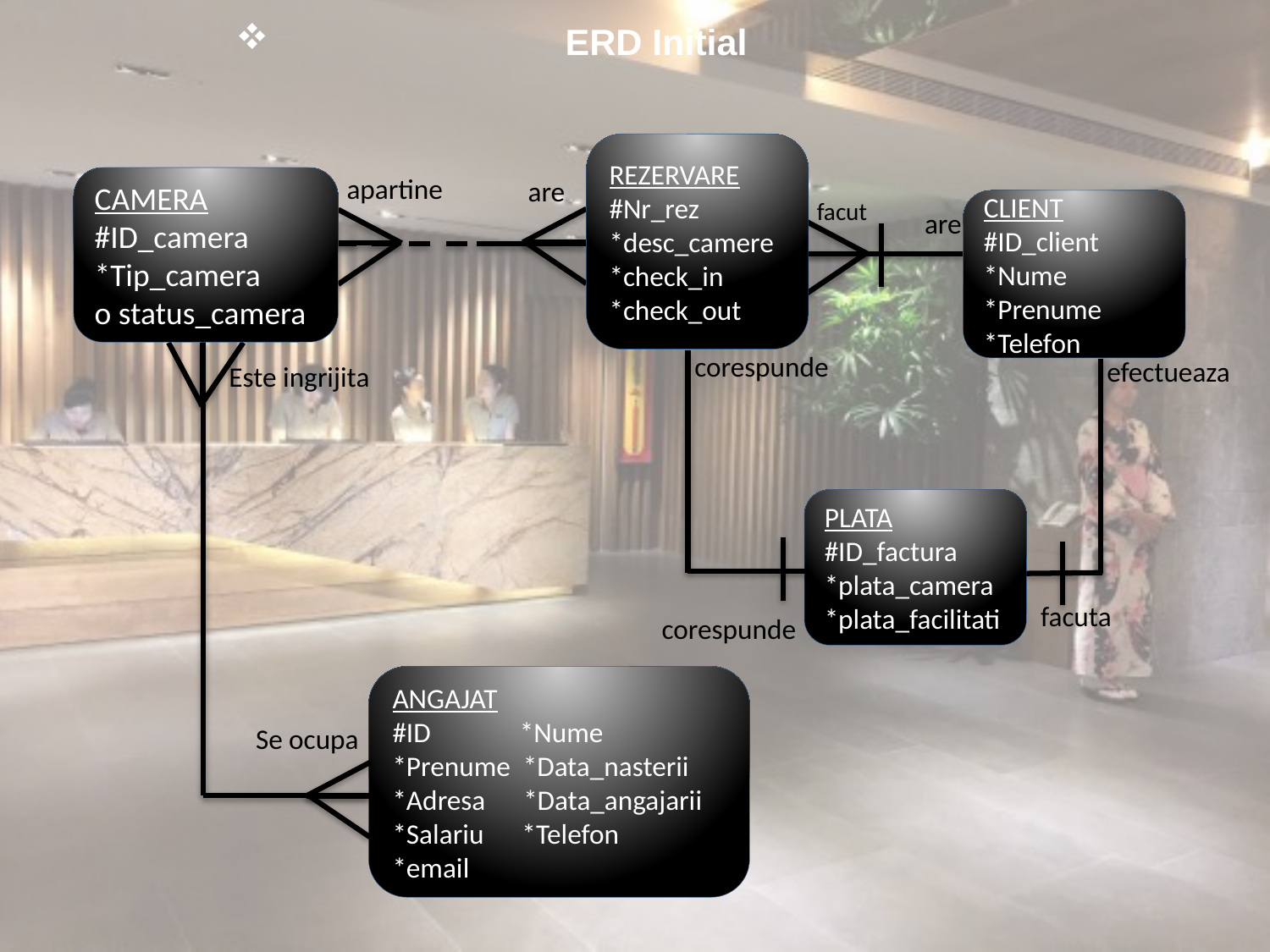

ERD Initial
REZERVARE
#Nr_rez
*desc_camere*check_in
*check_out
apartine
CAMERA
#ID_camera
*Tip_camera
o status_camera
are
facut
CLIENT
#ID_client
*Nume
*Prenume
*Telefon
are
corespunde
efectueaza
Este ingrijita
PLATA
#ID_factura
*plata_camera
*plata_facilitati
facuta
corespunde
ANGAJAT
#ID              *Nume
*Prenume  *Data_nasterii
*Adresa      *Data_angajarii
*Salariu      *Telefon
*email
Se ocupa